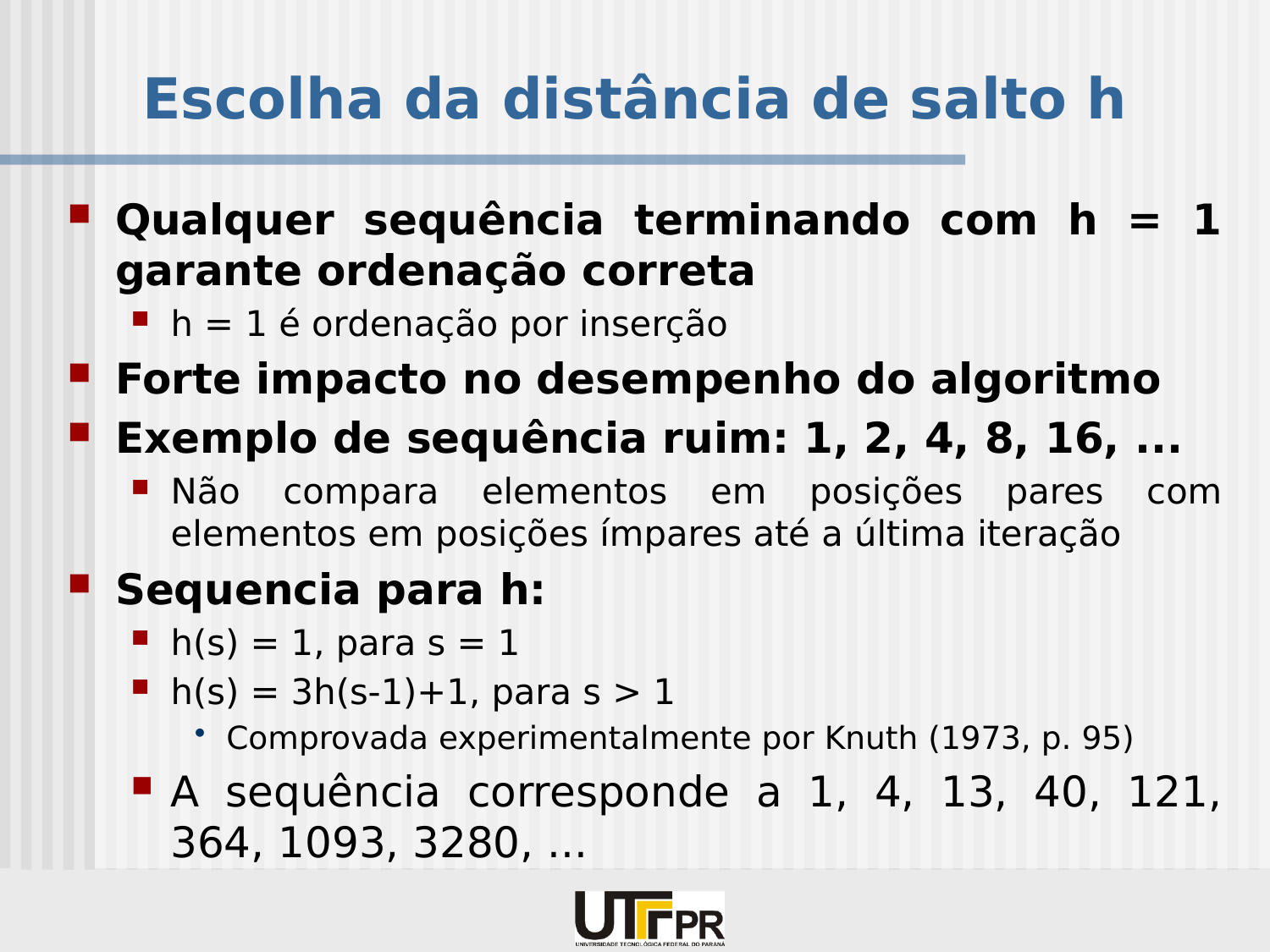

# Escolha da distância de salto h
Qualquer sequência terminando com h = 1 garante ordenação correta
h = 1 é ordenação por inserção
Forte impacto no desempenho do algoritmo
Exemplo de sequência ruim: 1, 2, 4, 8, 16, ...
Não compara elementos em posições pares com elementos em posições ímpares até a última iteração
Sequencia para h:
h(s) = 1, para s = 1
h(s) = 3h(s-1)+1, para s > 1
Comprovada experimentalmente por Knuth (1973, p. 95)
A sequência corresponde a 1, 4, 13, 40, 121, 364, 1093, 3280, ...